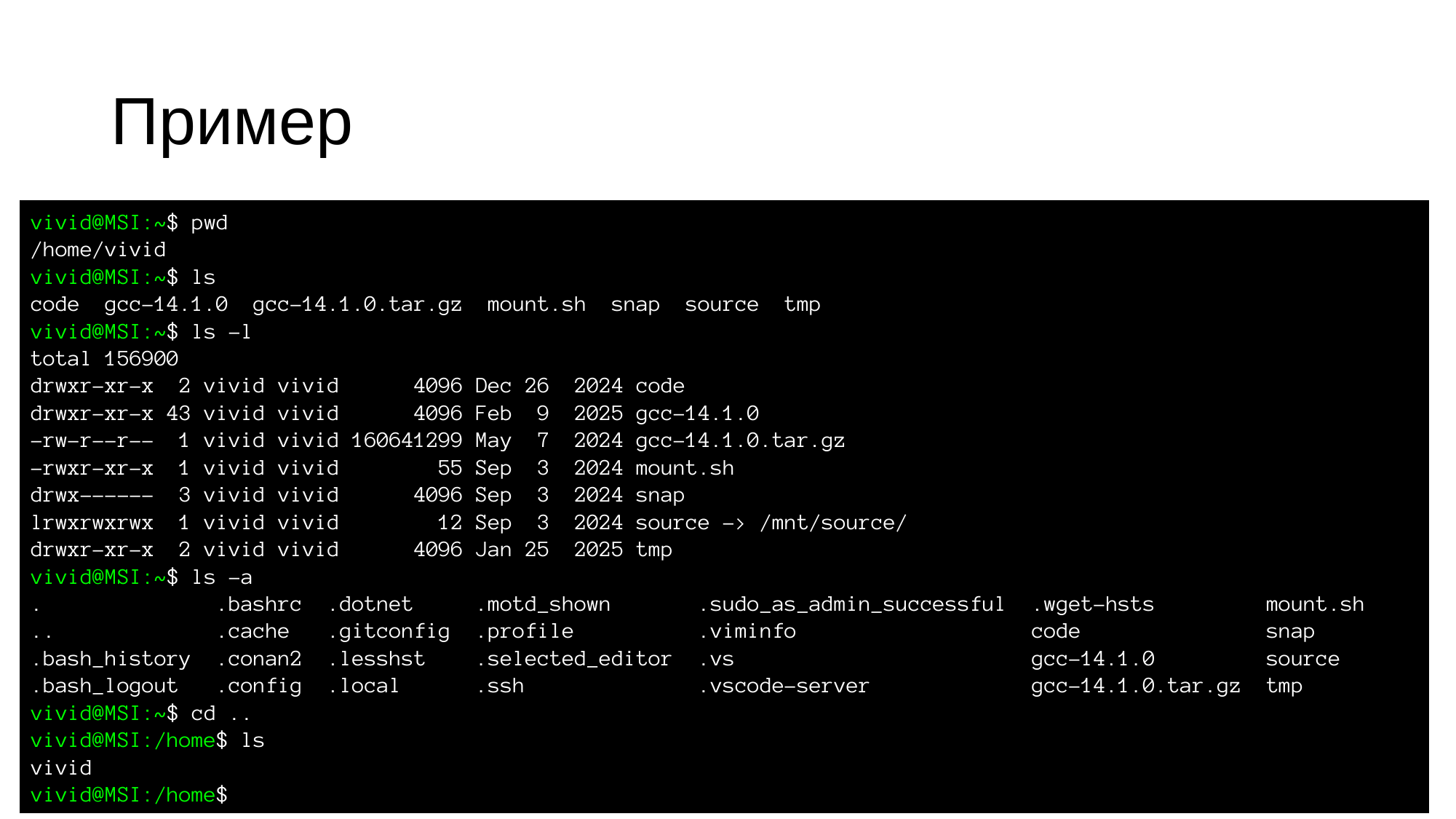

# Пример
vivid@MSI:~$ pwd
/home/vivid
vivid@MSI:~$ ls
code  gcc-14.1.0  gcc-14.1.0.tar.gz  mount.sh  snap  source  tmp
vivid@MSI:~$ ls -l
total 156900
drwxr-xr-x  2 vivid vivid      4096 Dec 26  2024 code
drwxr-xr-x 43 vivid vivid      4096 Feb  9  2025 gcc-14.1.0
-rw-r--r--  1 vivid vivid 160641299 May  7  2024 gcc-14.1.0.tar.gz
-rwxr-xr-x  1 vivid vivid        55 Sep  3  2024 mount.sh
drwx------  3 vivid vivid      4096 Sep  3  2024 snap
lrwxrwxrwx  1 vivid vivid        12 Sep  3  2024 source -> /mnt/source/
drwxr-xr-x  2 vivid vivid      4096 Jan 25  2025 tmp
vivid@MSI:~$ ls -a
.              .bashrc  .dotnet     .motd_shown       .sudo_as_admin_successful  .wget-hsts         mount.sh
..             .cache   .gitconfig  .profile          .viminfo                   code               snap
.bash_history  .conan2  .lesshst    .selected_editor  .vs                        gcc-14.1.0         source
.bash_logout   .config  .local      .ssh              .vscode-server             gcc-14.1.0.tar.gz  tmp
vivid@MSI:~$ cd ..
vivid@MSI:/home$ ls
vivid
vivid@MSI:/home$